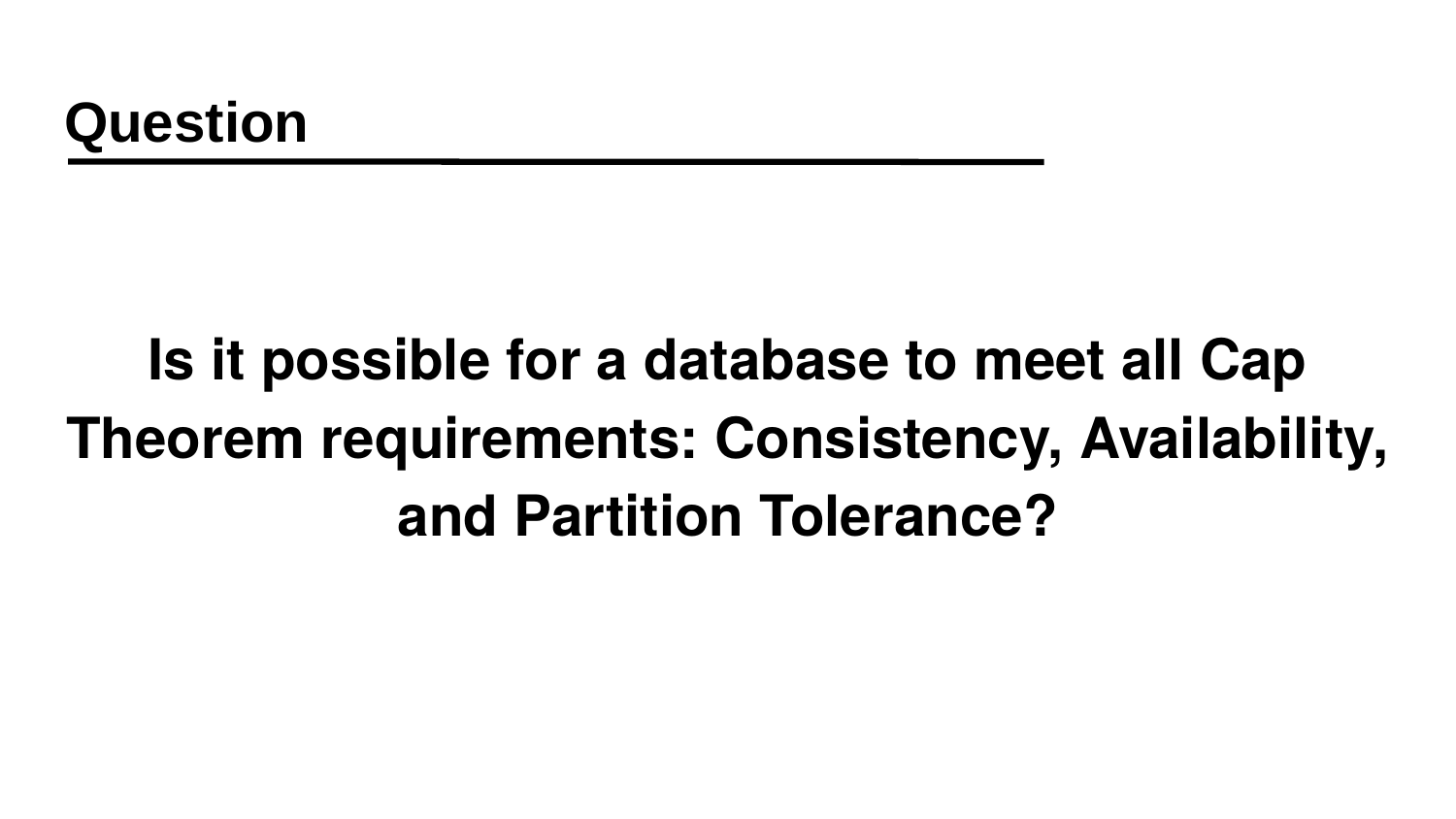

# Question
Is it possible for a database to meet all Cap Theorem requirements: Consistency, Availability, and Partition Tolerance?